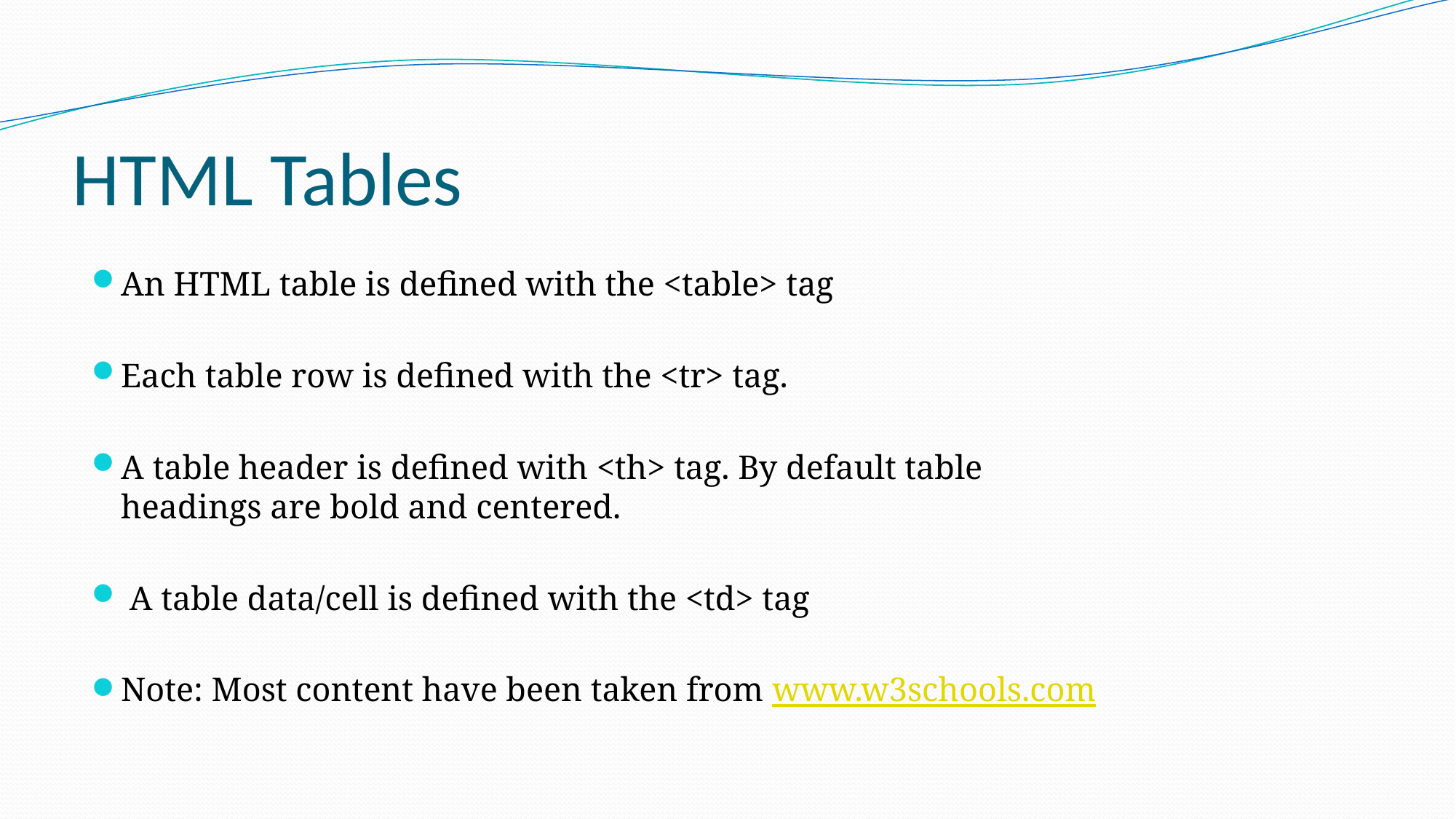

# HTML Tables
An HTML table is defined with the <table> tag

Each table row is defined with the <tr> tag.

A table header is defined with <th> tag. By default table headings are bold and centered.

 A table data/cell is defined with the <td> tag

Note: Most content have been taken from www.w3schools.com